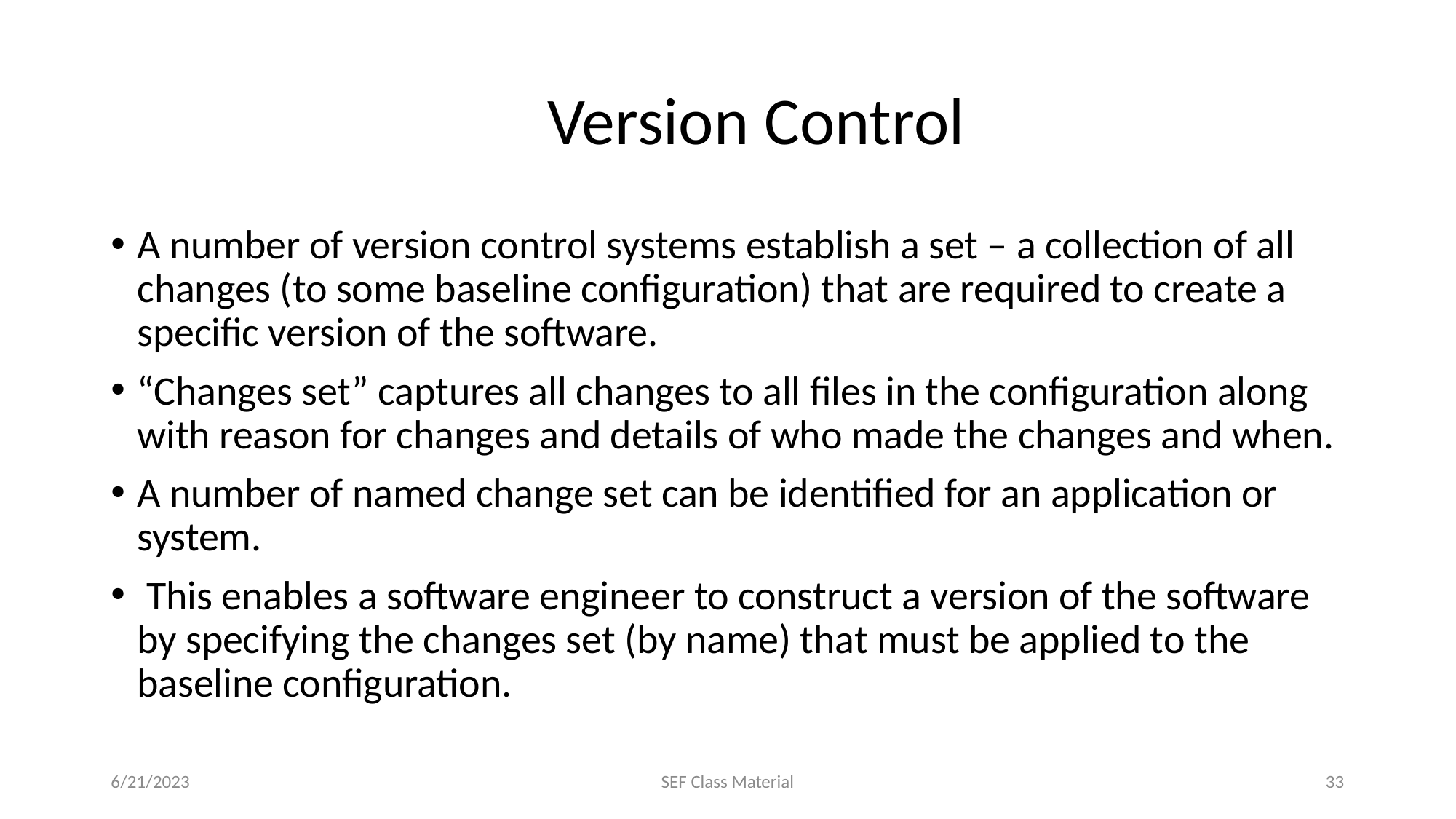

# Version Control
A number of version control systems establish a set – a collection of all changes (to some baseline configuration) that are required to create a specific version of the software.
“Changes set” captures all changes to all files in the configuration along with reason for changes and details of who made the changes and when.
A number of named change set can be identified for an application or system.
 This enables a software engineer to construct a version of the software by specifying the changes set (by name) that must be applied to the baseline configuration.

6/21/2023
SEF Class Material
33